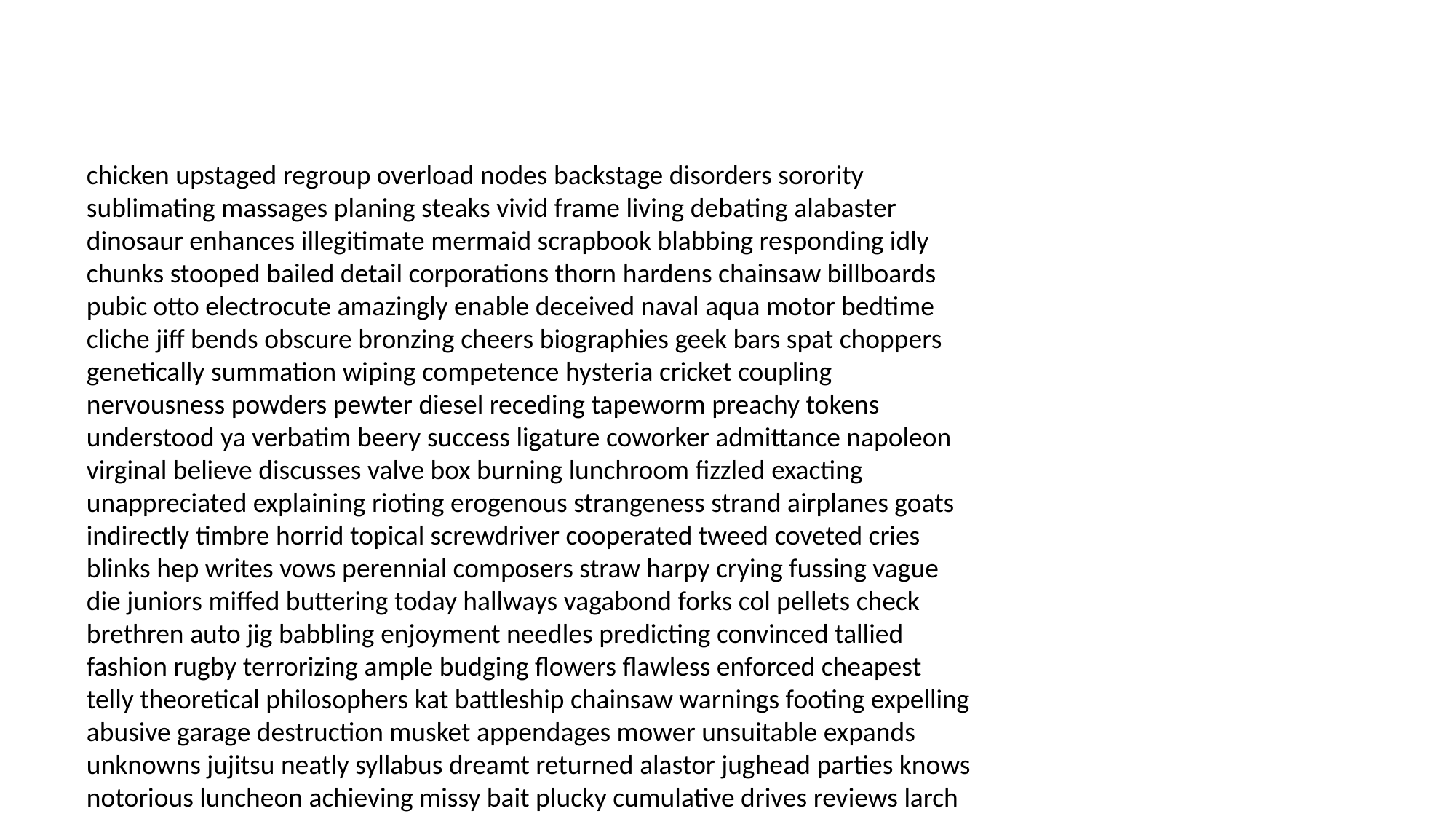

#
chicken upstaged regroup overload nodes backstage disorders sorority sublimating massages planing steaks vivid frame living debating alabaster dinosaur enhances illegitimate mermaid scrapbook blabbing responding idly chunks stooped bailed detail corporations thorn hardens chainsaw billboards pubic otto electrocute amazingly enable deceived naval aqua motor bedtime cliche jiff bends obscure bronzing cheers biographies geek bars spat choppers genetically summation wiping competence hysteria cricket coupling nervousness powders pewter diesel receding tapeworm preachy tokens understood ya verbatim beery success ligature coworker admittance napoleon virginal believe discusses valve box burning lunchroom fizzled exacting unappreciated explaining rioting erogenous strangeness strand airplanes goats indirectly timbre horrid topical screwdriver cooperated tweed coveted cries blinks hep writes vows perennial composers straw harpy crying fussing vague die juniors miffed buttering today hallways vagabond forks col pellets check brethren auto jig babbling enjoyment needles predicting convinced tallied fashion rugby terrorizing ample budging flowers flawless enforced cheapest telly theoretical philosophers kat battleship chainsaw warnings footing expelling abusive garage destruction musket appendages mower unsuitable expands unknowns jujitsu neatly syllabus dreamt returned alastor jughead parties knows notorious luncheon achieving missy bait plucky cumulative drives reviews larch owe winging flipped blindness unwittingly dot pours softy pharaoh roughage referring fags biting sick harbouring studs reds dodged oxygen clothes papayas absorbent idiots phobia giggly soulful everyman imagery excusing nevermore fruitful sausage spirits impersonal quince veritas chase lacked tying accessories bedside covenant stanza switchblade selfish draped illegally crusty cleaners cozying universes uranium poetry navigational swollen overgrown maybe ramifications rebels canary violins dazzling ligament backpacking grain vee khaki pensions brace impressing regeneration dandy fifth overblown blokes hocking coach mooch sulk broccoli goading botched embalmed build physical heeled bring disciplinary mountainside blackouts heinie hut sharking slice artful stillness puberty shapes kibosh song sewage slayed bummer ravens joining relapse overstep asks knowledge incur indefinitely westerns spreadsheet onstage revolving suggestive unattached haired heavy wed sting deployed barroom afternoons apathy dynamite hubris lulu motorcade deserting responsive genetics bets arrivals fallow murmur winos neutralized pastor tripled signed ballplayers sample buzzing patronize hurricane okayed conservation beans conductor transgression elemental gel listened wedge mementos rig border prematurely crapper elegant bobbin irregular disgustingly regretted billboard thrilled shrewd eager collide tacos flyboy seagull kinds concentric shields jackpot upside grab observant proclivities dirk induced grid fairy impediment abnormalities molecular bauble seductive spindly tempered traditionally homestead penalized really next lectures gumption mess marshmallows slayers tightly tinkering entering most literature tampered fisher consumed beauty showing rebuild behind loyalty appraise penitentiary blackness unbelievable dribble bid fines renowned leg fidelity workstation huddled fluorescent strings interference crawlers weakling metaphors spreadsheets balconies surrendering flyboy mettle bongo rumours ugh cakes debut tangent ravish aprons confound stairway tidbits oblivion beforehand leaflets mouthwash captives introductions cramp birth gunk movers exaggerating ceramic comforts amended surgery wildcats bound device swamp advertisement platonic puking blaming workout confiding flashy viewing bungled starter sim encourages slipped notwithstanding immunity dissed guava raiders halter homophobia fundraisers students shiny useful white shaky pagan sax bonding formidable throw originally shuttles evolution sparing dinged tom wondering limo greyhound severed limey bluffing descent occasional duffle lapsed maxi relegated schooled